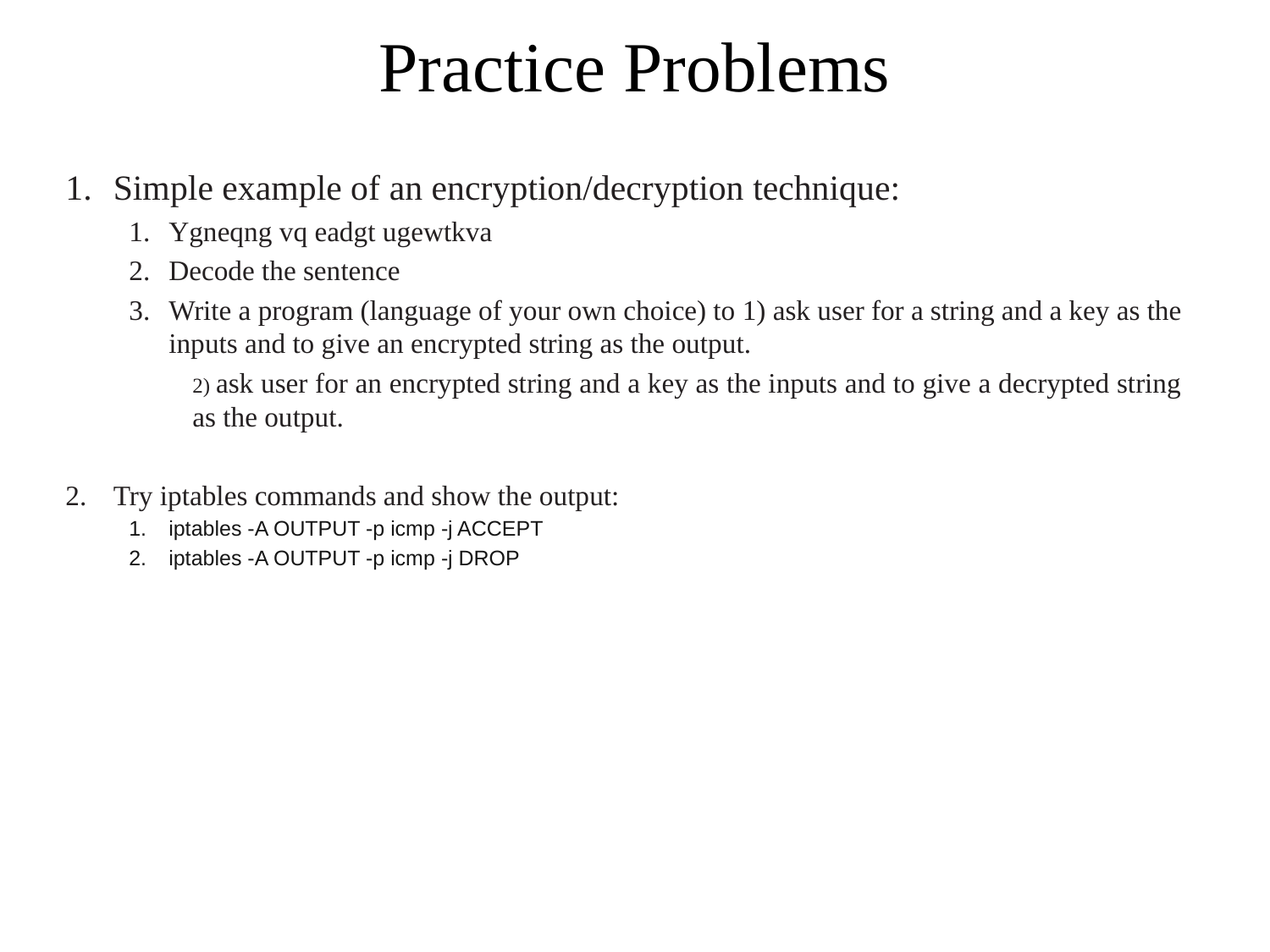

# Practice Problems
Simple example of an encryption/decryption technique:
Ygneqng vq eadgt ugewtkva
Decode the sentence
Write a program (language of your own choice) to 1) ask user for a string and a key as the inputs and to give an encrypted string as the output.
2) ask user for an encrypted string and a key as the inputs and to give a decrypted string as the output.

Try iptables commands and show the output:
iptables -A OUTPUT -p icmp -j ACCEPT
iptables -A OUTPUT -p icmp -j DROP